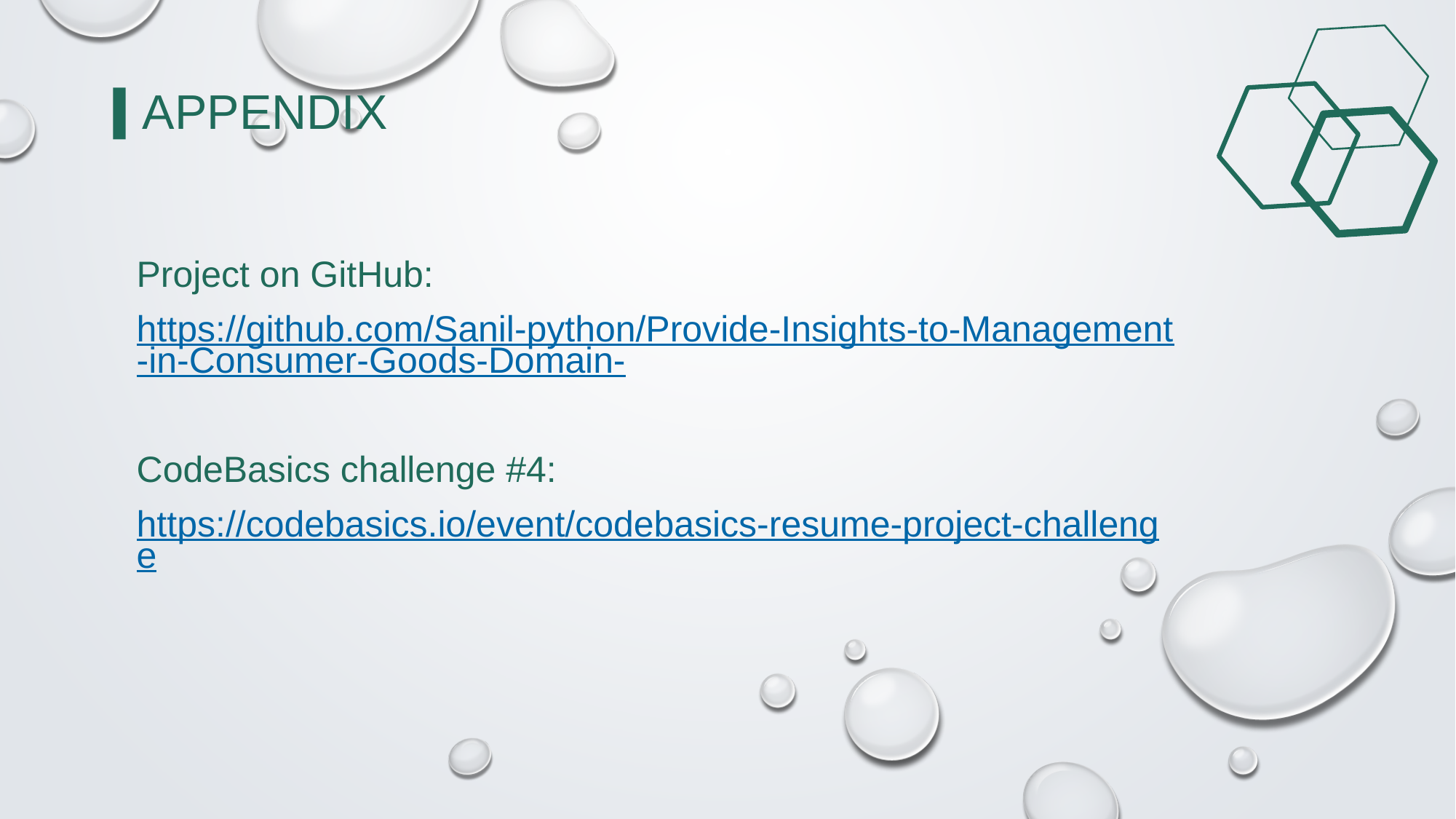

APPENDIX

Project on GitHub:
https://github.com/Sanil-python/Provide-Insights-to-Management-in-Consumer-Goods-Domain-

CodeBasics challenge #4:
https://codebasics.io/event/codebasics-resume-project-challenge